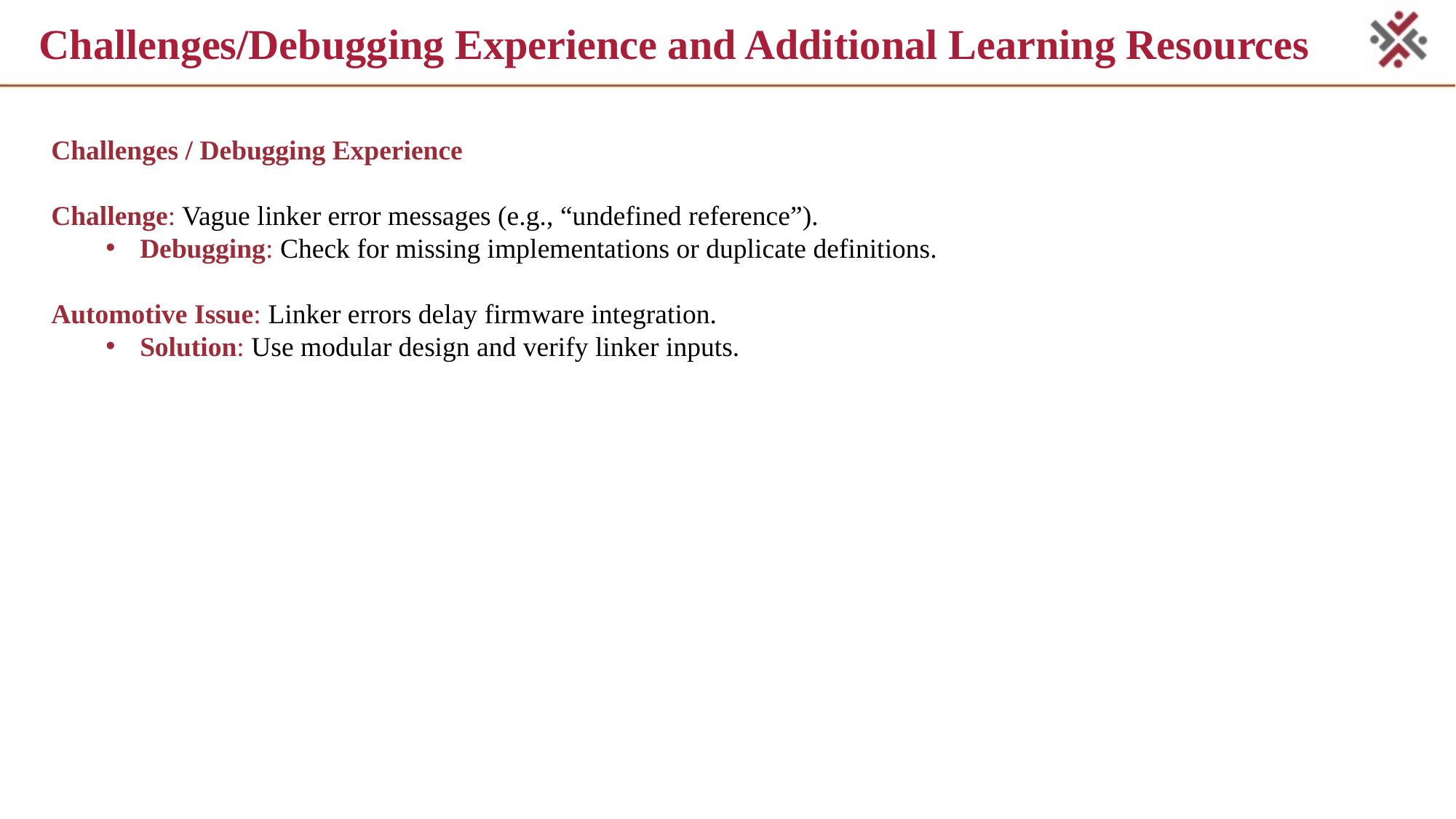

# Challenges/Debugging Experience and Additional Learning Resources
Challenges / Debugging Experience

Challenge: Vague linker error messages (e.g., “undefined reference”).
Debugging: Check for missing implementations or duplicate definitions.

Automotive Issue: Linker errors delay firmware integration.
Solution: Use modular design and verify linker inputs.